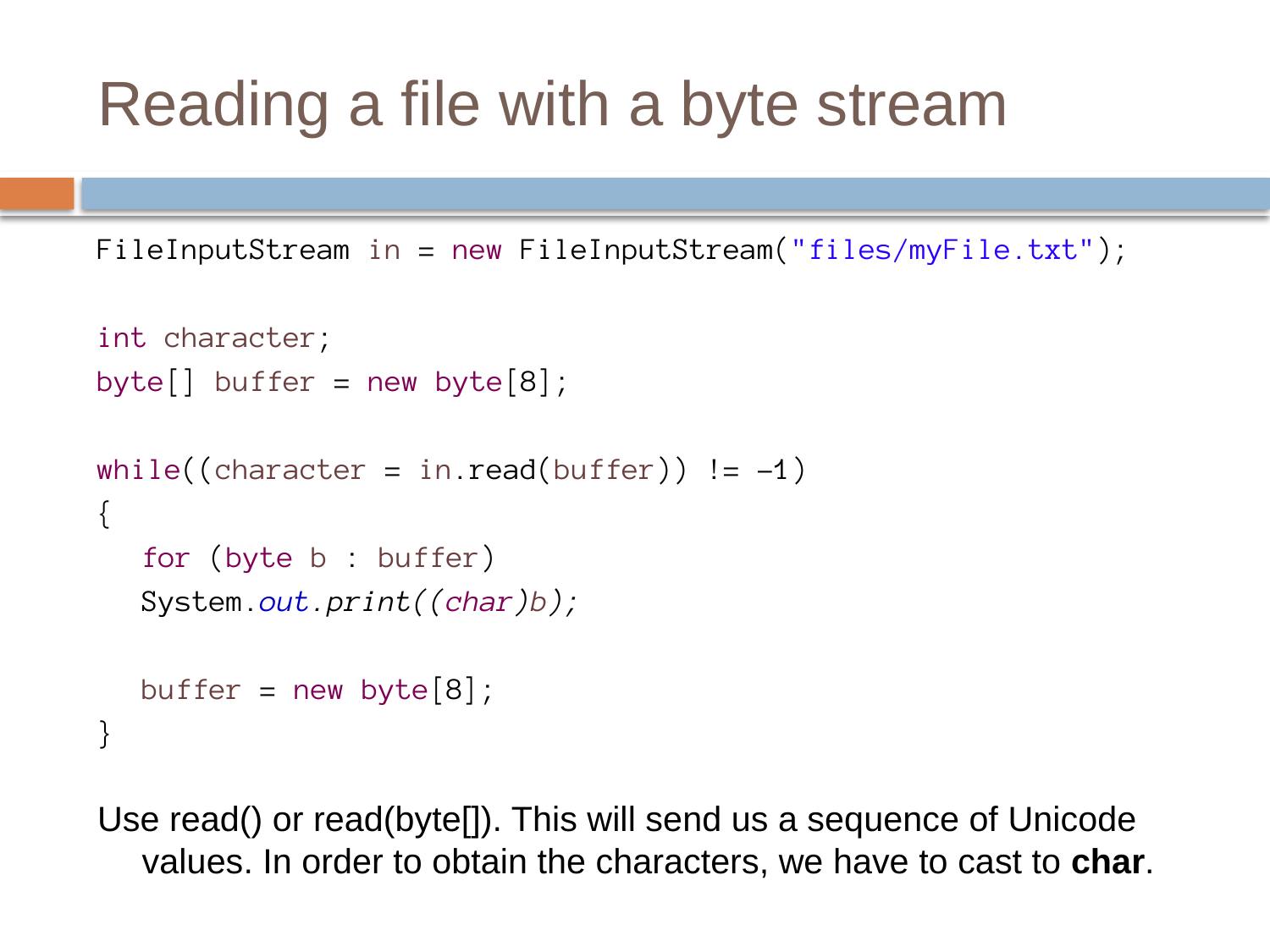

# Reading a file with a byte stream
FileInputStream in = new FileInputStream("files/myFile.txt");

int character;
byte[] buffer = new byte[8];

while((character = in.read(buffer)) != -1)
{
	for (byte b : buffer)
		System.out.print((char)b);

	buffer = new byte[8];
}

Use read() or read(byte[]). This will send us a sequence of Unicode values. In order to obtain the characters, we have to cast to char.